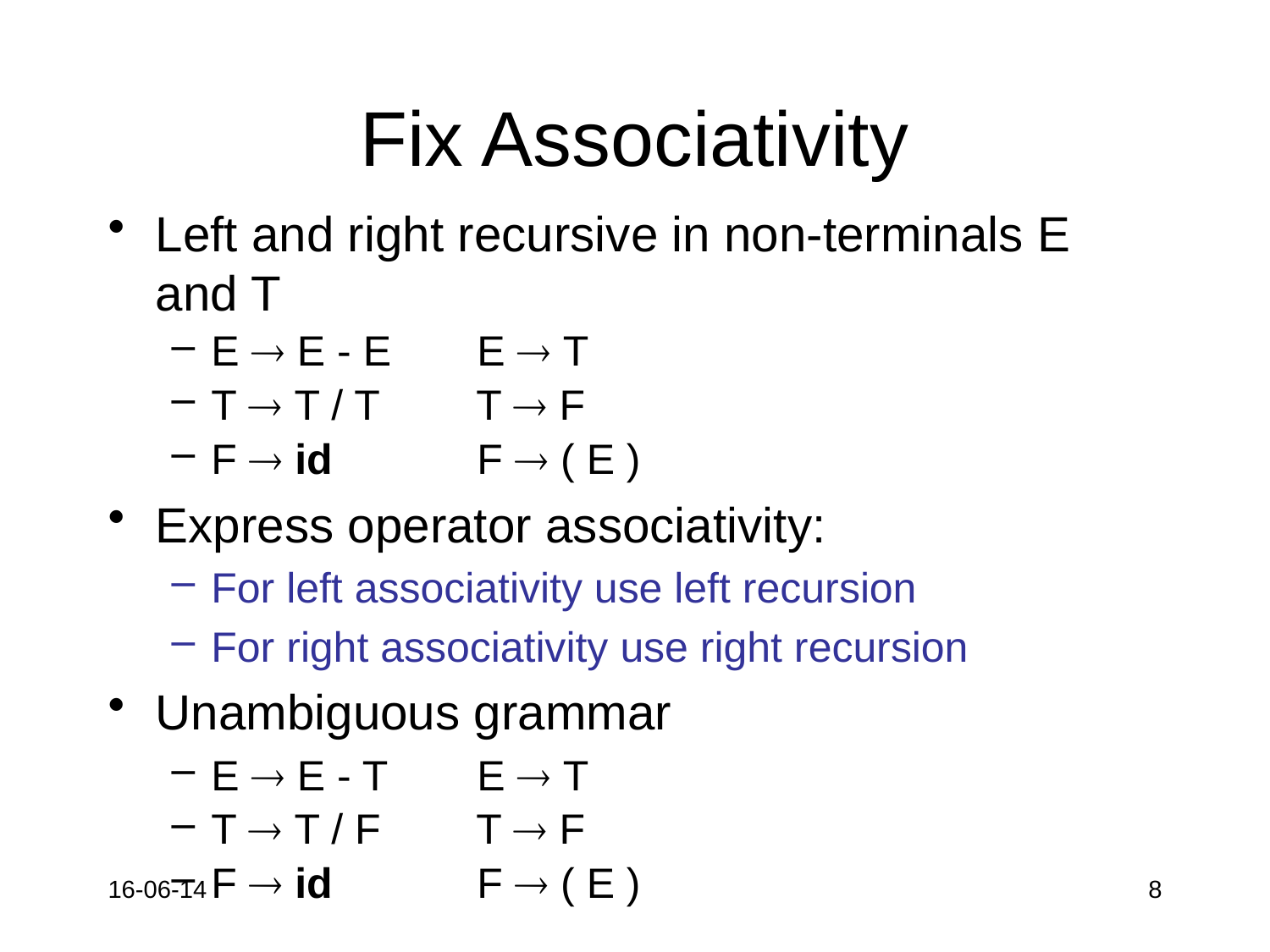

# Fix Associativity
Left and right recursive in non-terminals E and T
E → E - E	 E → T
T → T / T 	 T → F
F → id     	 F → ( E )
Express operator associativity:
For left associativity use left recursion
For right associativity use right recursion
Unambiguous grammar
E → E - T	 E → T
T → T / F 	 T → F
F → id     	 F → ( E )

16-06-14
8